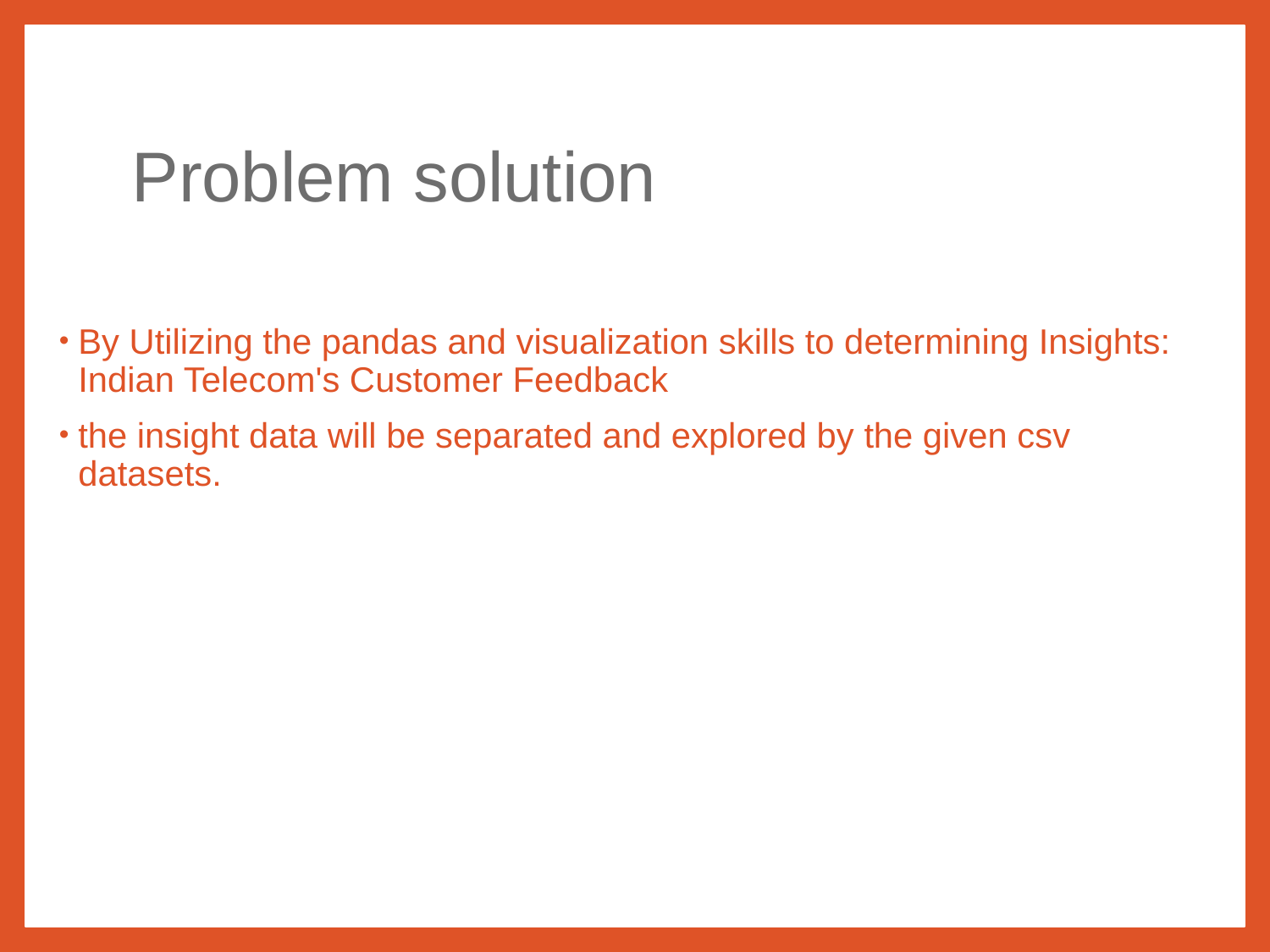

# Problem solution
By Utilizing the pandas and visualization skills to determining Insights: Indian Telecom's Customer Feedback
the insight data will be separated and explored by the given csv datasets.